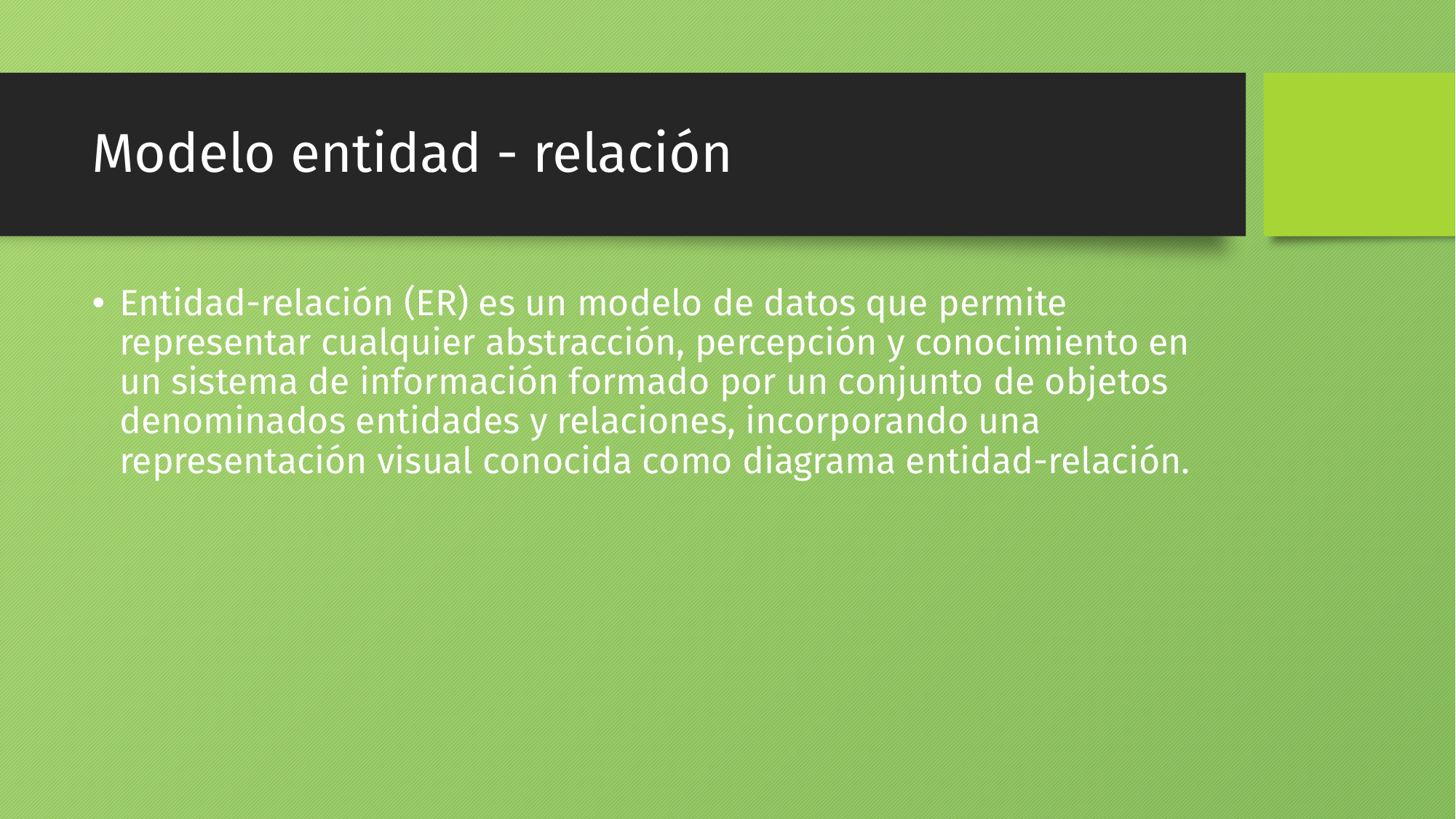

# Modelo entidad - relación
Entidad-relación (ER) es un modelo de datos que permite representar cualquier abstracción, percepción y conocimiento en un sistema de información formado por un conjunto de objetos denominados entidades y relaciones, incorporando una representación visual conocida como diagrama entidad-relación.